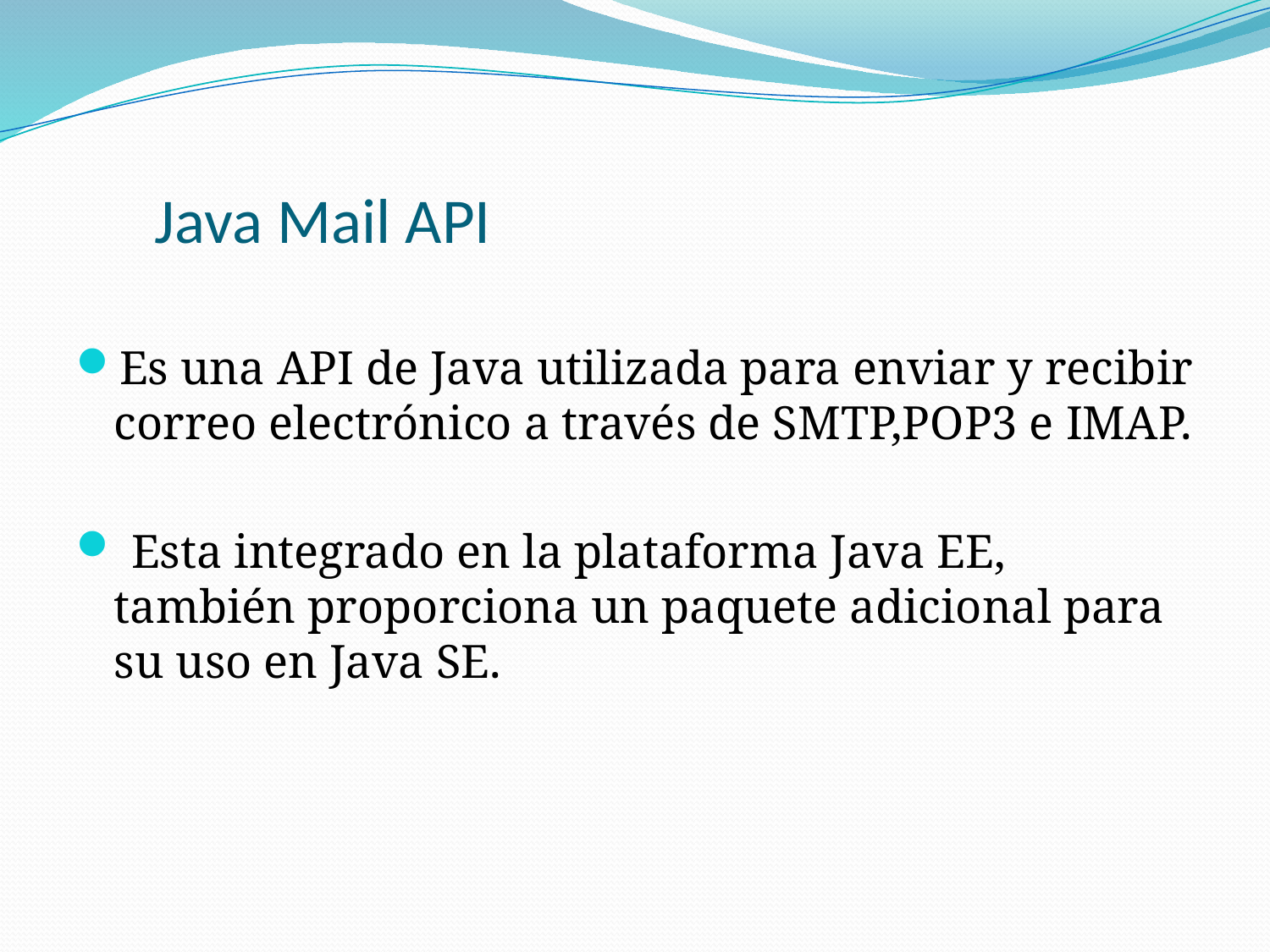

# Java Mail API

Es una API de Java utilizada para enviar y recibir correo electrónico a través de SMTP,POP3 e IMAP.

 Esta integrado en la plataforma Java EE, también proporciona un paquete adicional para su uso en Java SE.